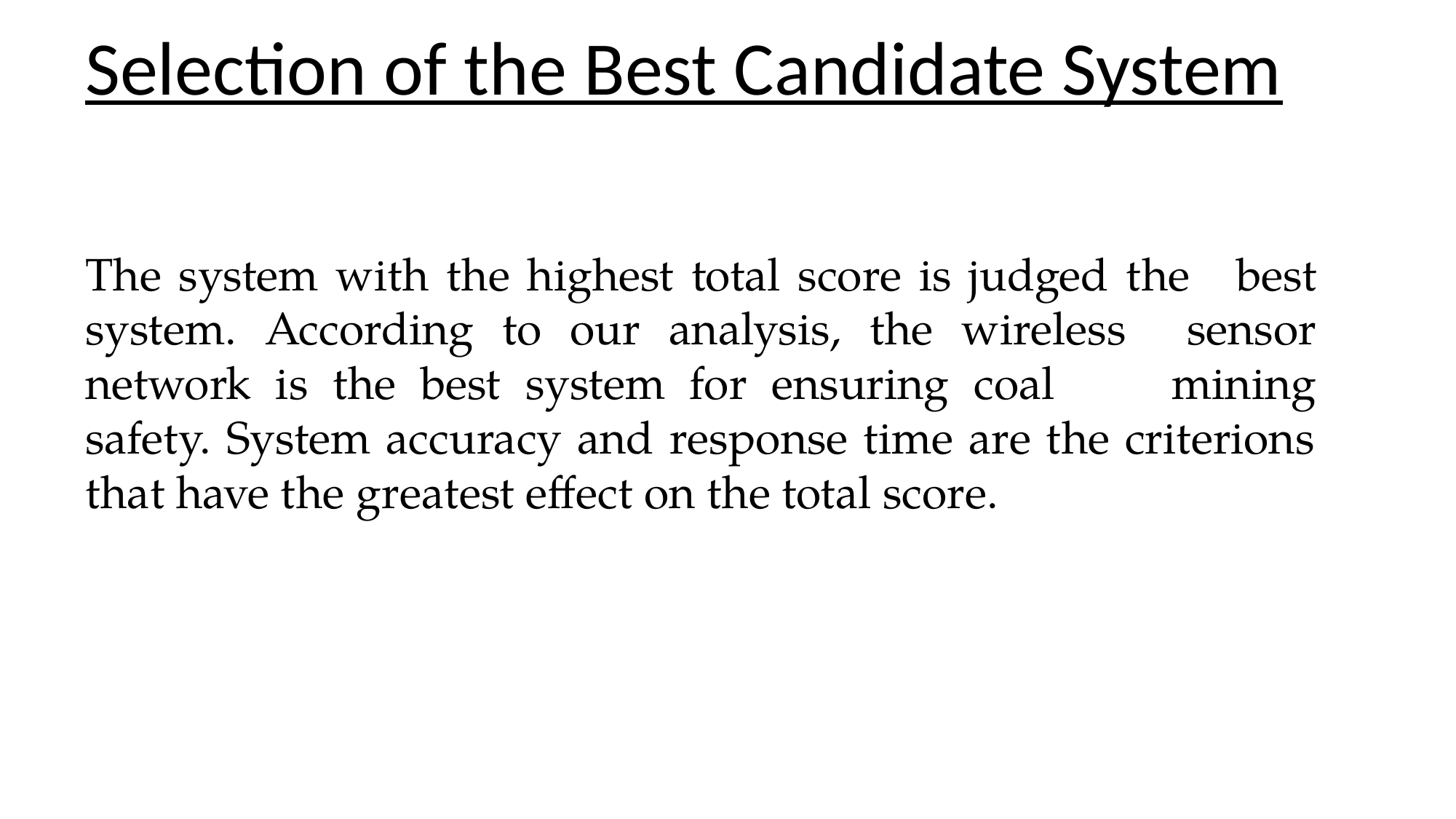

Selection of the Best Candidate System

The system with the highest total score is judged the 	best system. According to our analysis, the wireless 	sensor network is the best system for ensuring coal 	mining safety. System accuracy and response time are the criterions that have the greatest effect on the total score.